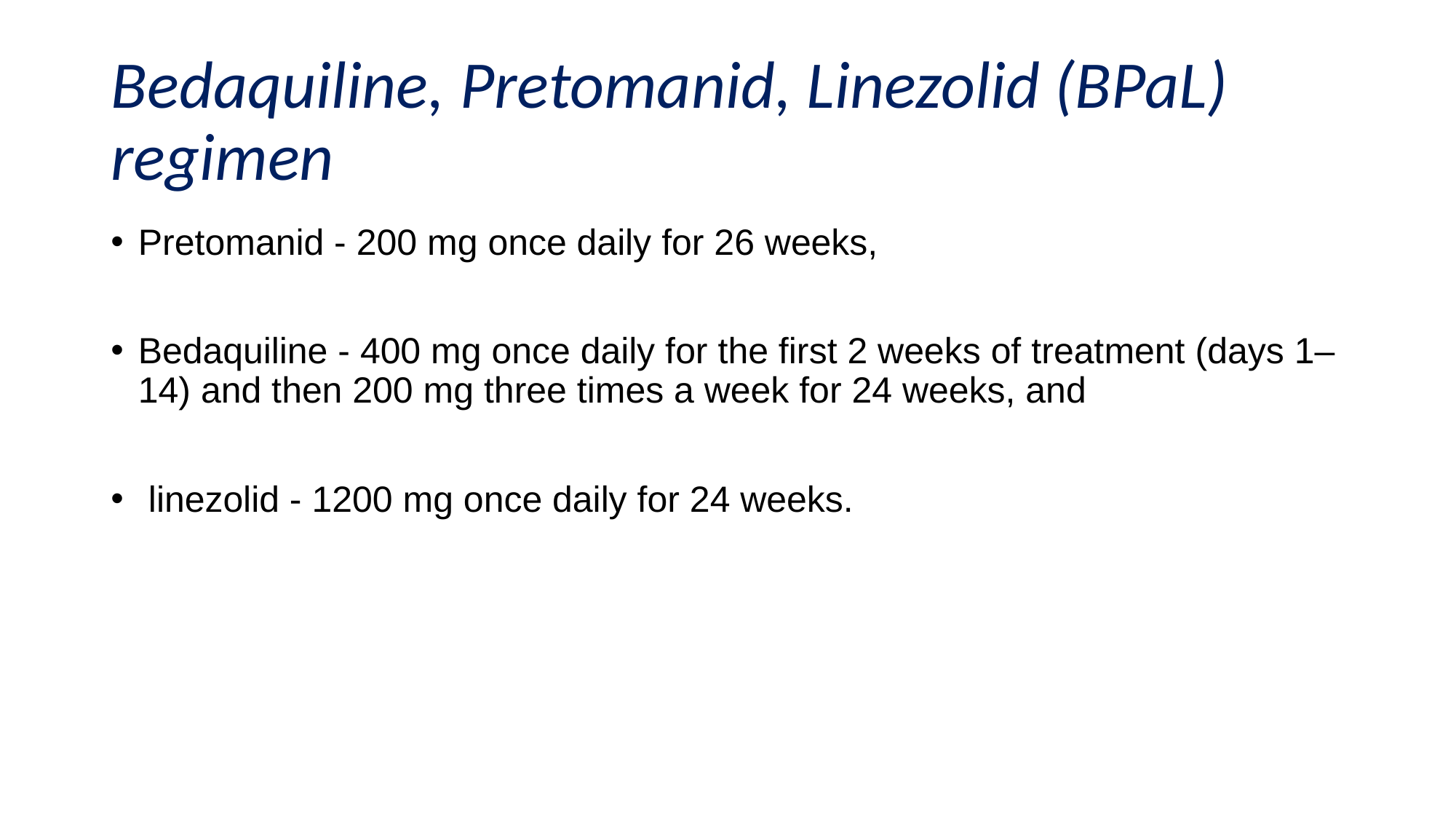

# Bedaquiline, Pretomanid, Linezolid (BPaL) regimen
Pretomanid - 200 mg once daily for 26 weeks,

Bedaquiline - 400 mg once daily for the first 2 weeks of treatment (days 1–14) and then 200 mg three times a week for 24 weeks, and

 linezolid - 1200 mg once daily for 24 weeks.